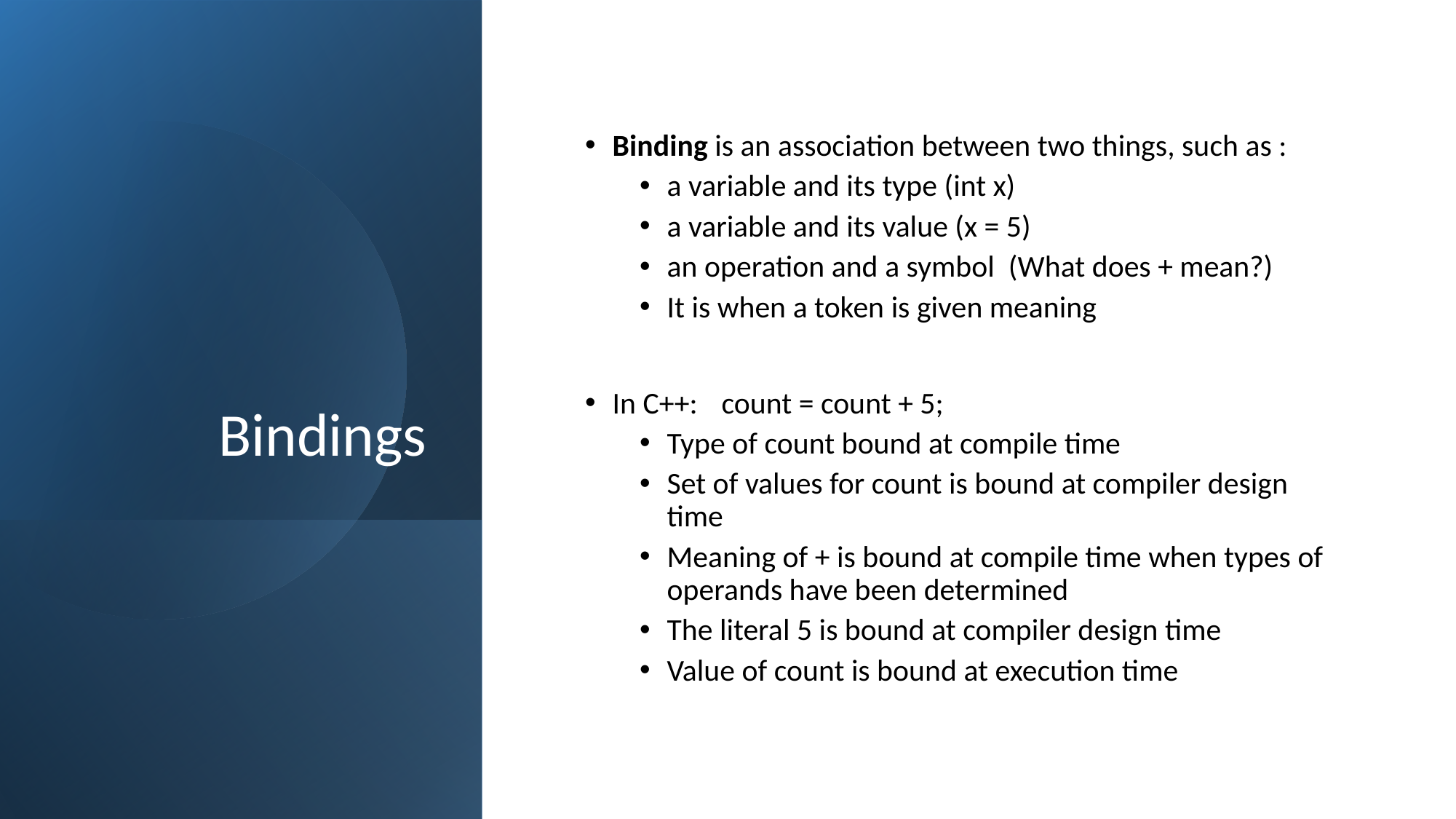

# Bindings
Binding is an association between two things, such as :
a variable and its type (int x)
a variable and its value (x = 5)
an operation and a symbol  (What does + mean?)
It is when a token is given meaning

In C++:	count = count + 5;
Type of count bound at compile time
Set of values for count is bound at compiler design time
Meaning of + is bound at compile time when types of operands have been determined
The literal 5 is bound at compiler design time
Value of count is bound at execution time